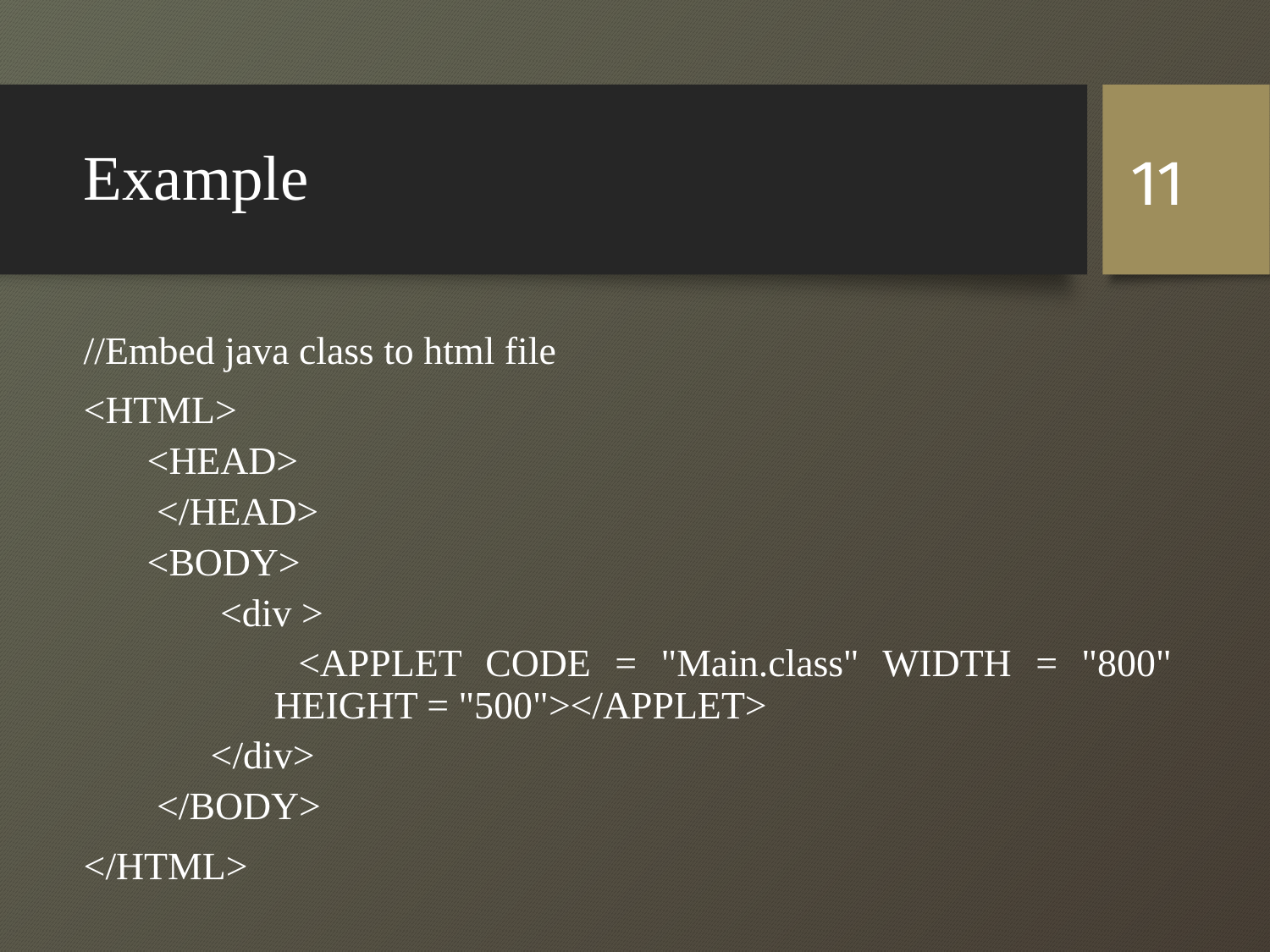

# Example
11
//Embed java class to html file
<HTML>
<HEAD>
 </HEAD>
<BODY>
 <div >
 <APPLET CODE = "Main.class" WIDTH = "800" HEIGHT = "500"></APPLET>
</div>
 </BODY>
</HTML>